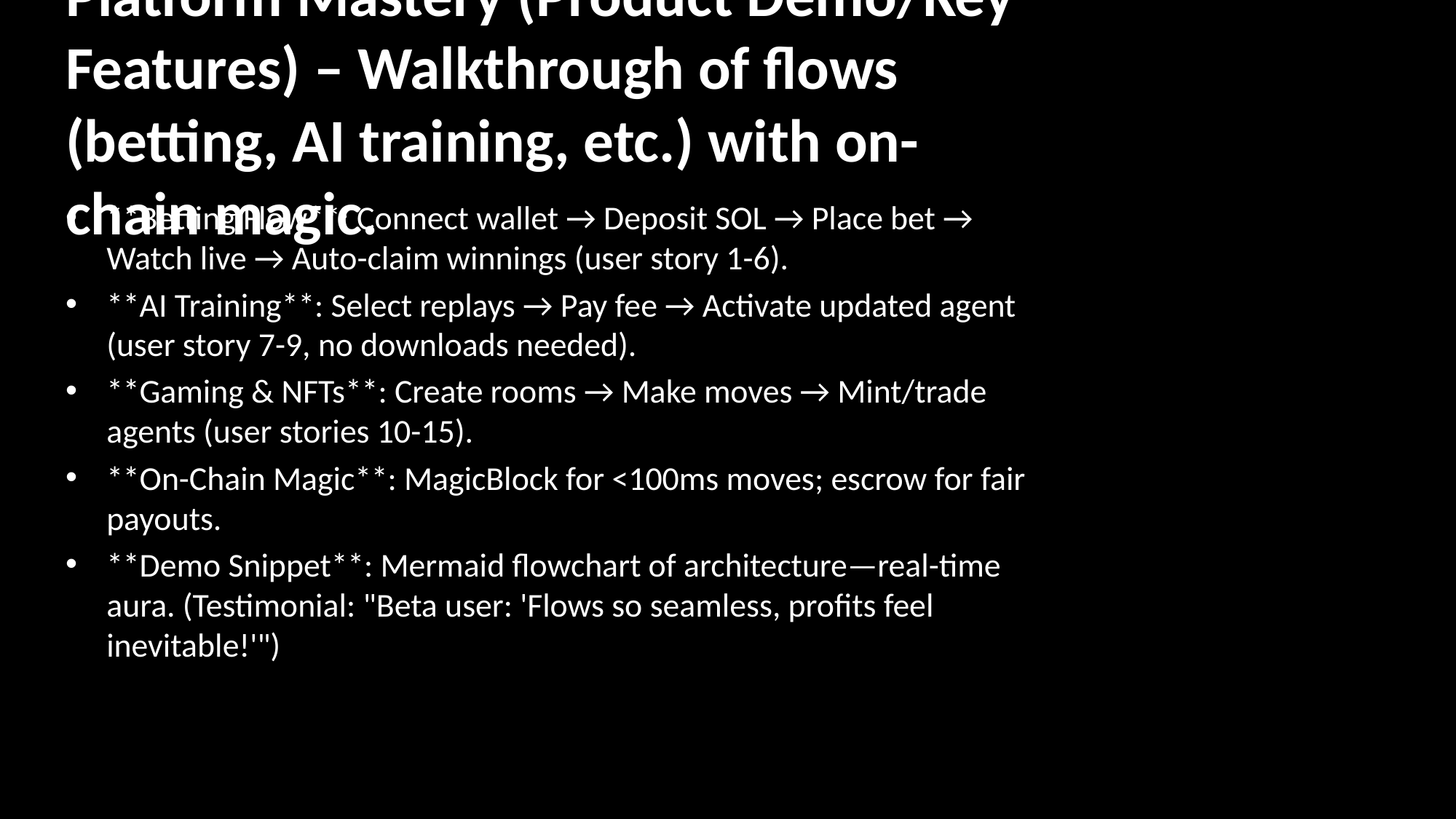

# Platform Mastery (Product Demo/Key Features) – Walkthrough of flows (betting, AI training, etc.) with on-chain magic.
**Betting Flow**: Connect wallet → Deposit SOL → Place bet → Watch live → Auto-claim winnings (user story 1-6).
**AI Training**: Select replays → Pay fee → Activate updated agent (user story 7-9, no downloads needed).
**Gaming & NFTs**: Create rooms → Make moves → Mint/trade agents (user stories 10-15).
**On-Chain Magic**: MagicBlock for <100ms moves; escrow for fair payouts.
**Demo Snippet**: Mermaid flowchart of architecture—real-time aura. (Testimonial: "Beta user: 'Flows so seamless, profits feel inevitable!'")